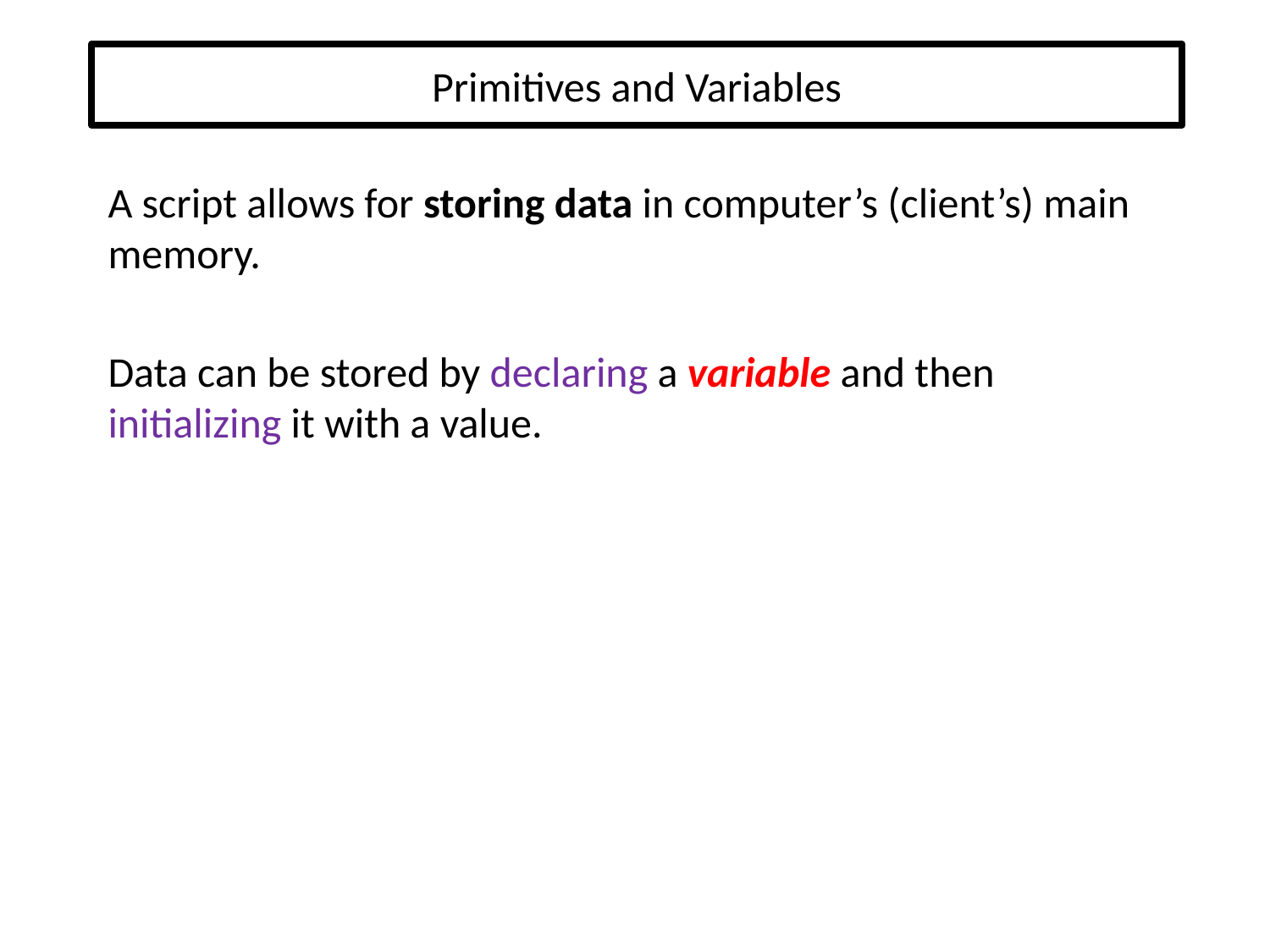

# Primitives and Variables
A script allows for storing data in computer’s (client’s) main memory.

Data can be stored by declaring a variable and then initializing it with a value.